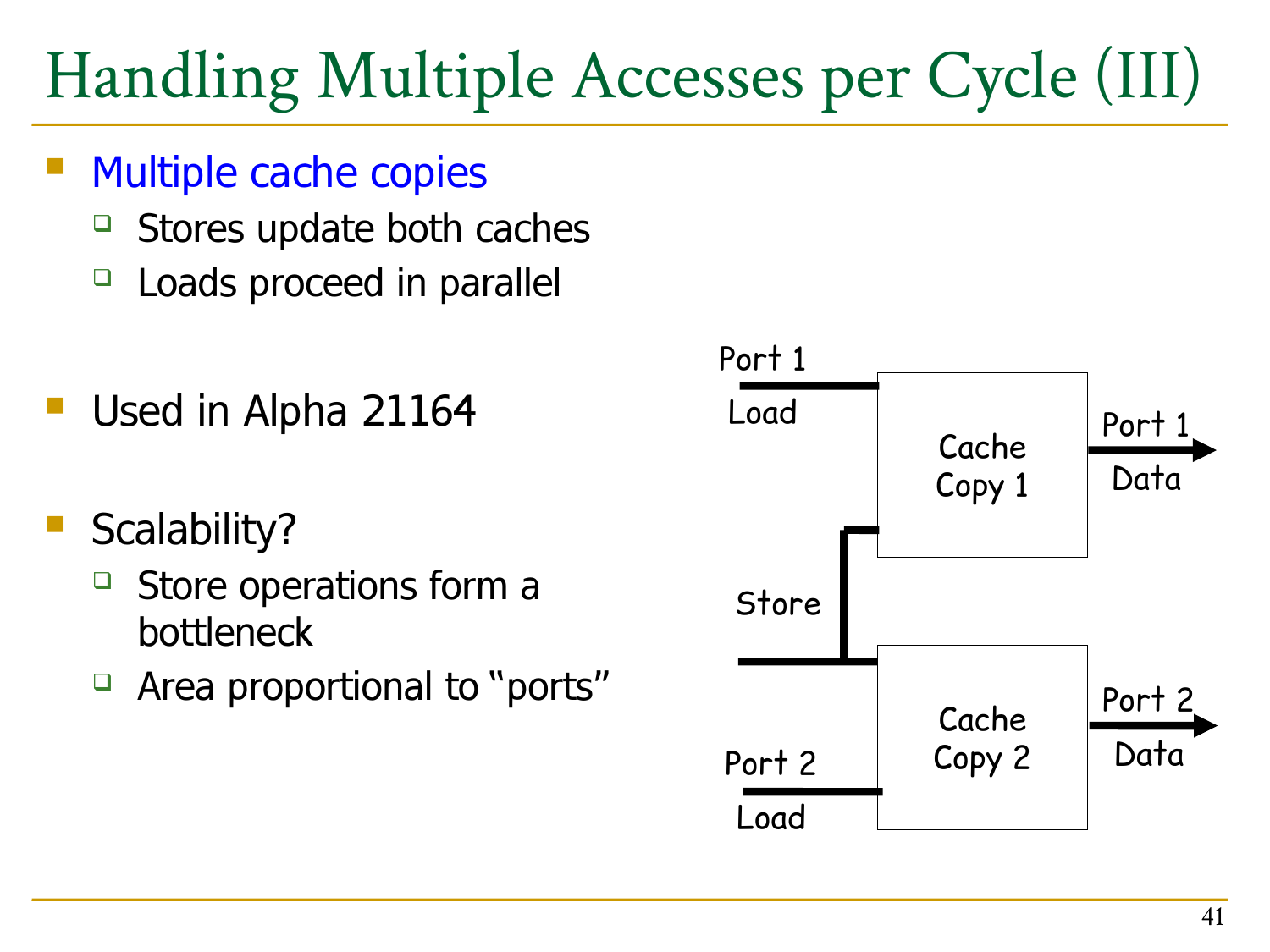

# Handling Multiple Accesses per Cycle (III)
Multiple cache copies
Stores update both caches
Loads proceed in parallel

Used in Alpha 21164

Scalability?
Store operations form a bottleneck
Area proportional to “ports”

Port 1
Load
Cache
Copy 1

Port 1
Data

Store
Cache
Copy 2

Port 2
Data

Port 2
Load

41